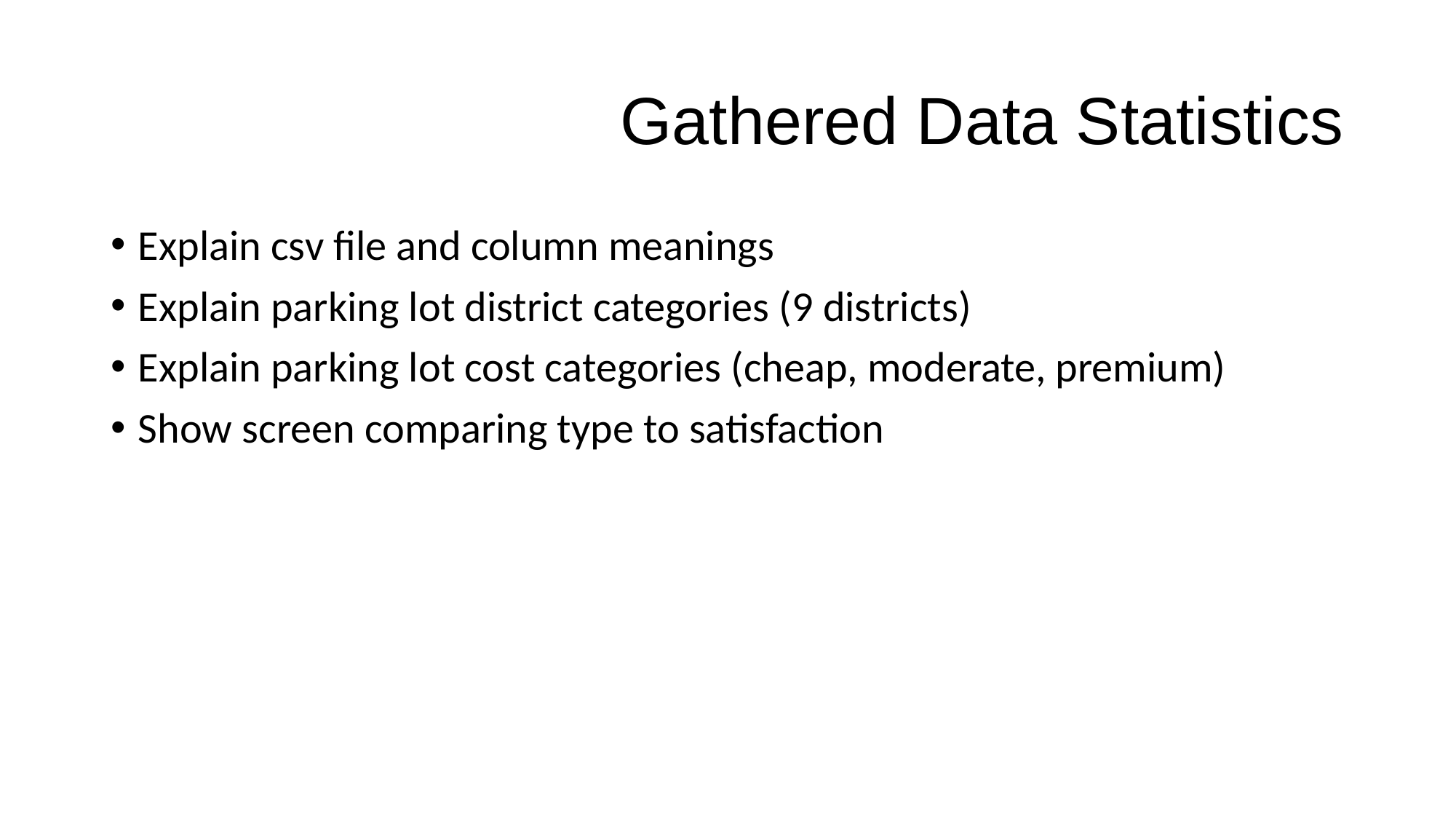

# Gathered Data Statistics
Explain csv file and column meanings
Explain parking lot district categories (9 districts)
Explain parking lot cost categories (cheap, moderate, premium)
Show screen comparing type to satisfaction